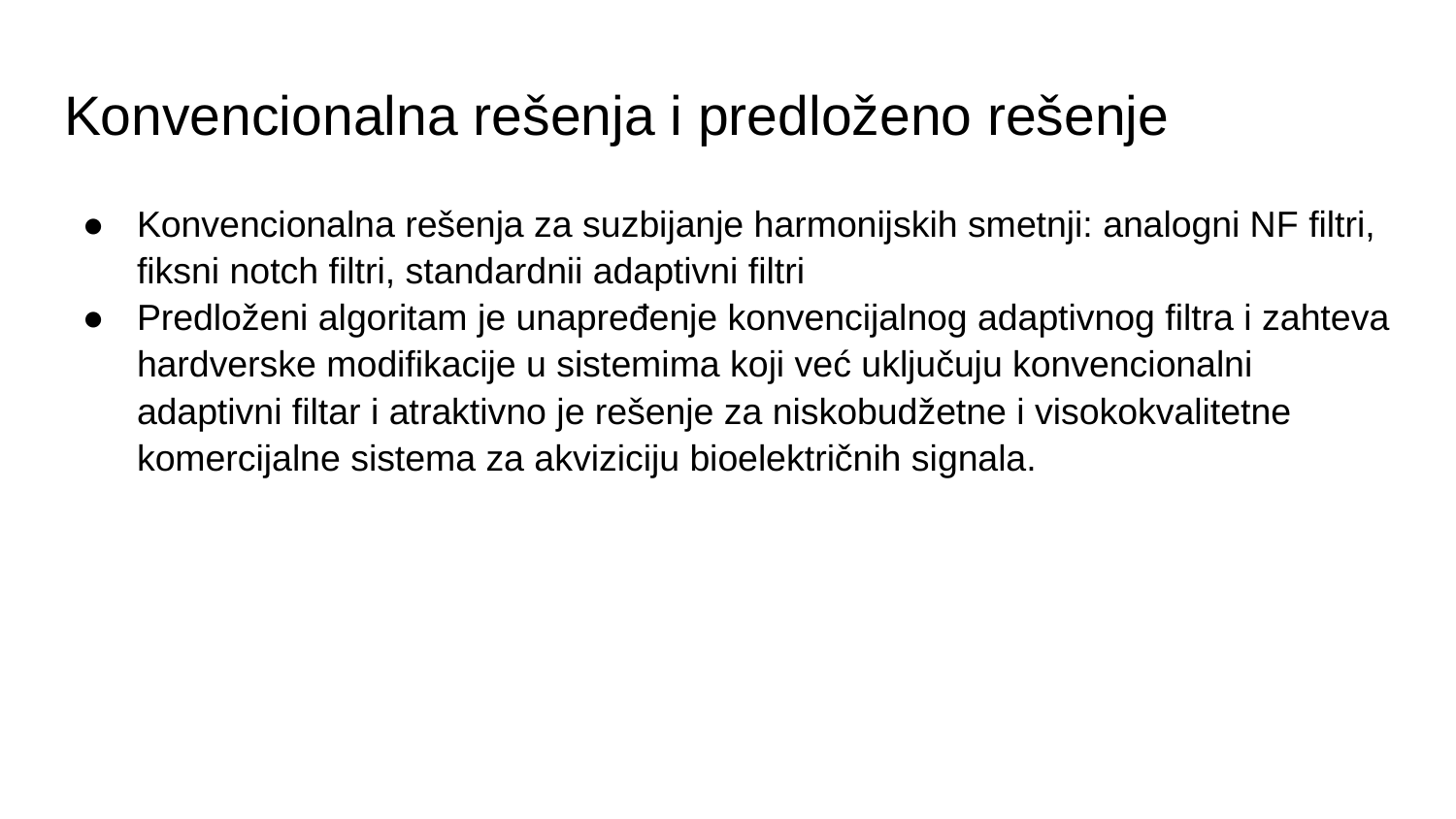

# Konvencionalna rešenja i predloženo rešenje
Konvencionalna rešenja za suzbijanje harmonijskih smetnji: analogni NF filtri, fiksni notch filtri, standardnii adaptivni filtri
Predloženi algoritam je unapređenje konvencijalnog adaptivnog filtra i zahteva hardverske modifikacije u sistemima koji već uključuju konvencionalni adaptivni filtar i atraktivno je rešenje za niskobudžetne i visokokvalitetne komercijalne sistema za akviziciju bioelektričnih signala.